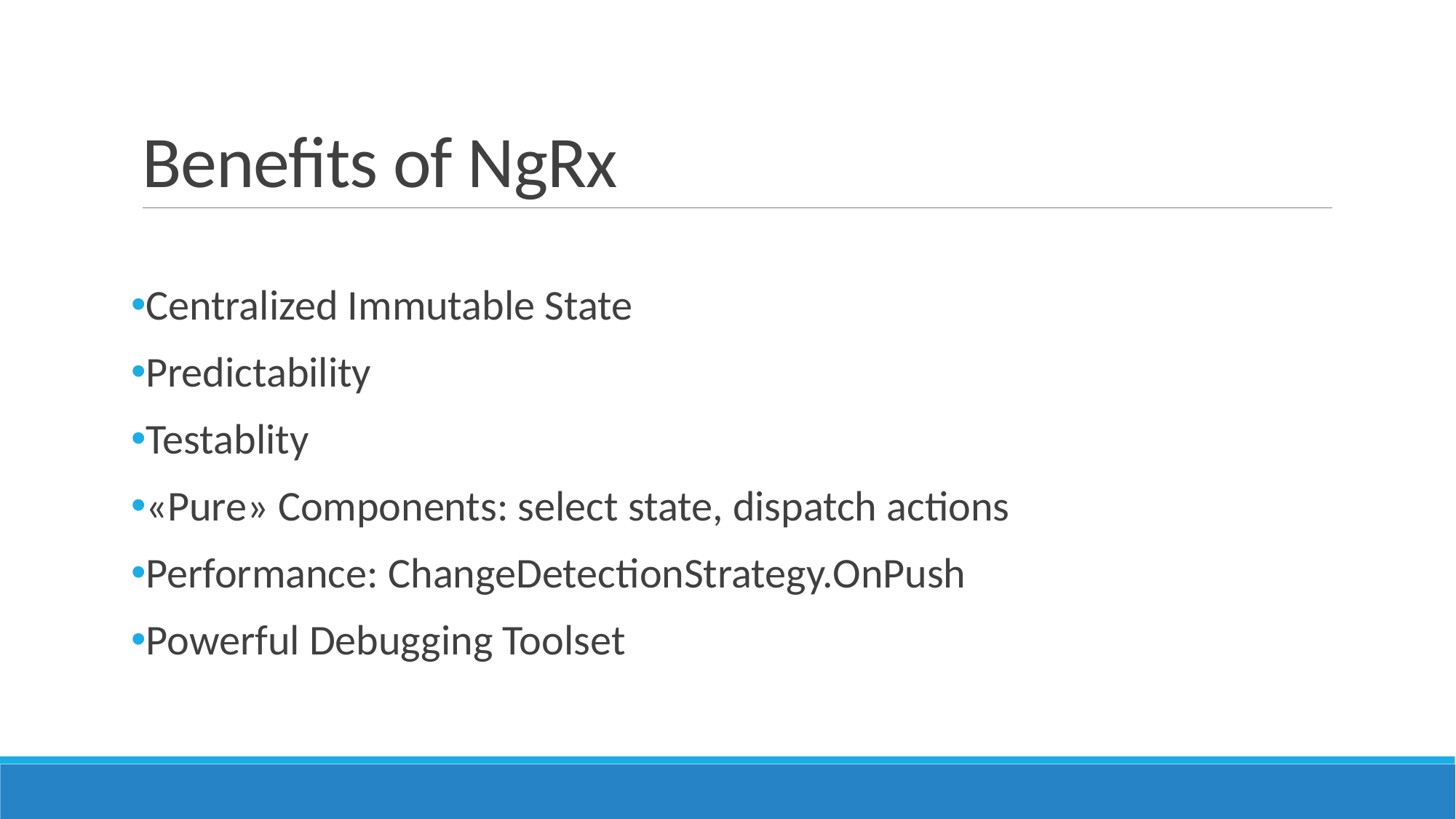

# Benefits of NgRx

Centralized Immutable State
Predictability
Testablity
«Pure» Components: select state, dispatch actions
Performance: ChangeDetectionStrategy.OnPush
Powerful Debugging Toolset